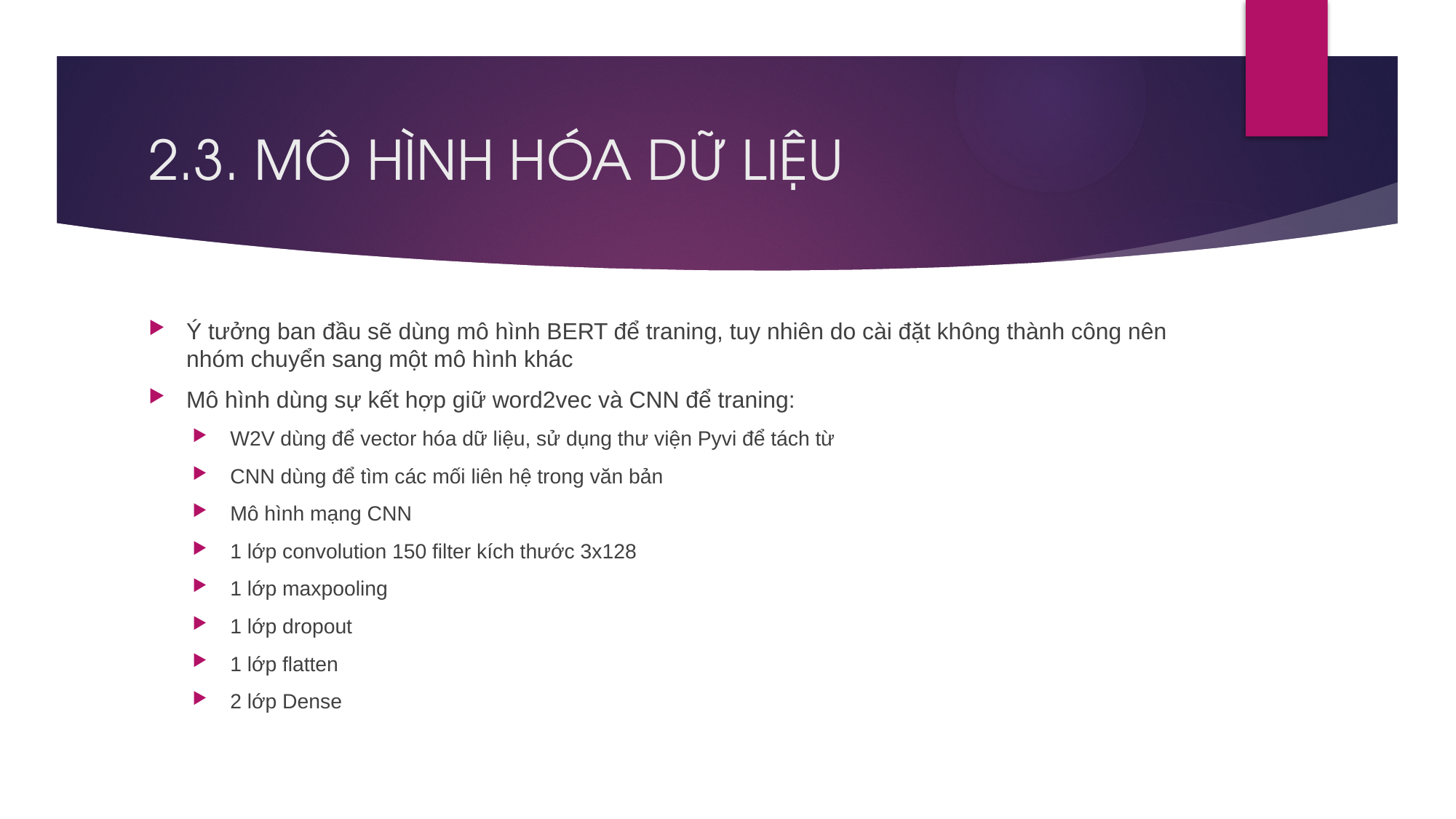

# 2.3. MÔ HÌNH HÓA DỮ LIỆU
Ý tưởng ban đầu sẽ dùng mô hình BERT để traning, tuy nhiên do cài đặt không thành công nên nhóm chuyển sang một mô hình khác
Mô hình dùng sự kết hợp giữ word2vec và CNN để traning:
W2V dùng để vector hóa dữ liệu, sử dụng thư viện Pyvi để tách từ
CNN dùng để tìm các mối liên hệ trong văn bản
Mô hình mạng CNN
1 lớp convolution 150 filter kích thước 3x128
1 lớp maxpooling
1 lớp dropout
1 lớp flatten
2 lớp Dense